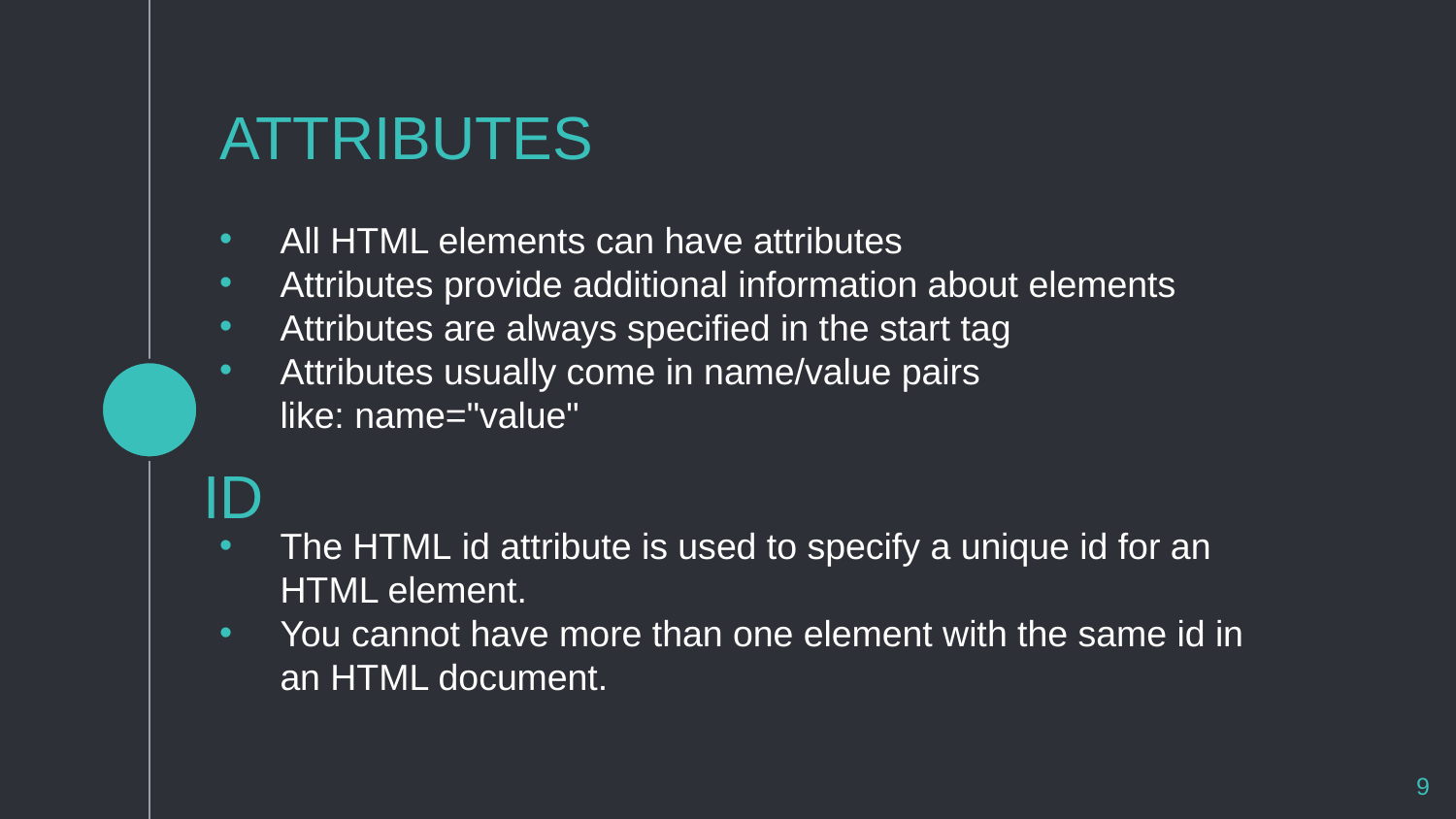

# ATTRIBUTES
All HTML elements can have attributes
Attributes provide additional information about elements
Attributes are always specified in the start tag
Attributes usually come in name/value pairs like: name="value"
ID
The HTML id attribute is used to specify a unique id for an HTML element.
You cannot have more than one element with the same id in an HTML document.
9